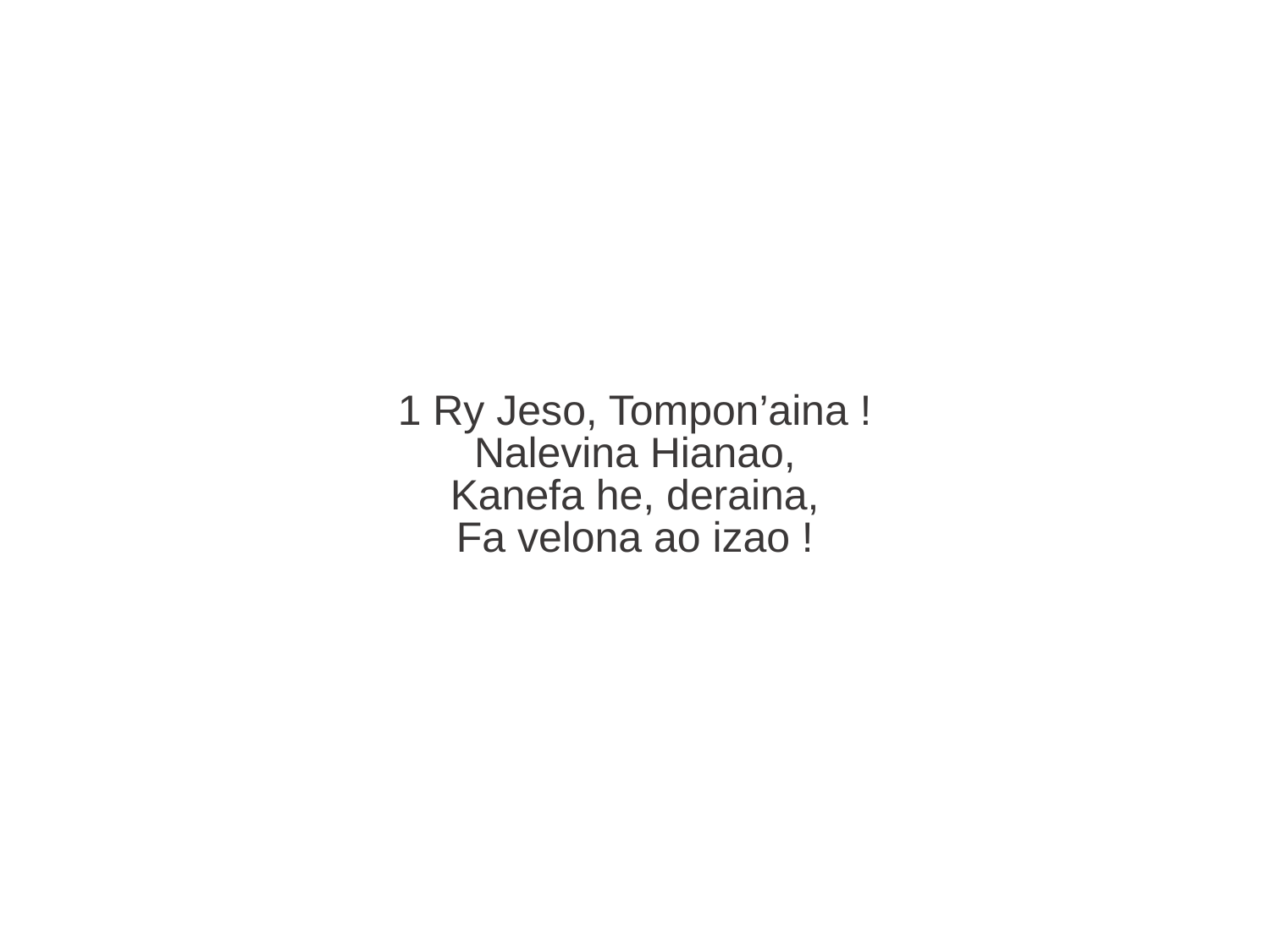

1 Ry Jeso, Tompon’aina !
Nalevina Hianao,
Kanefa he, deraina,
Fa velona ao izao !